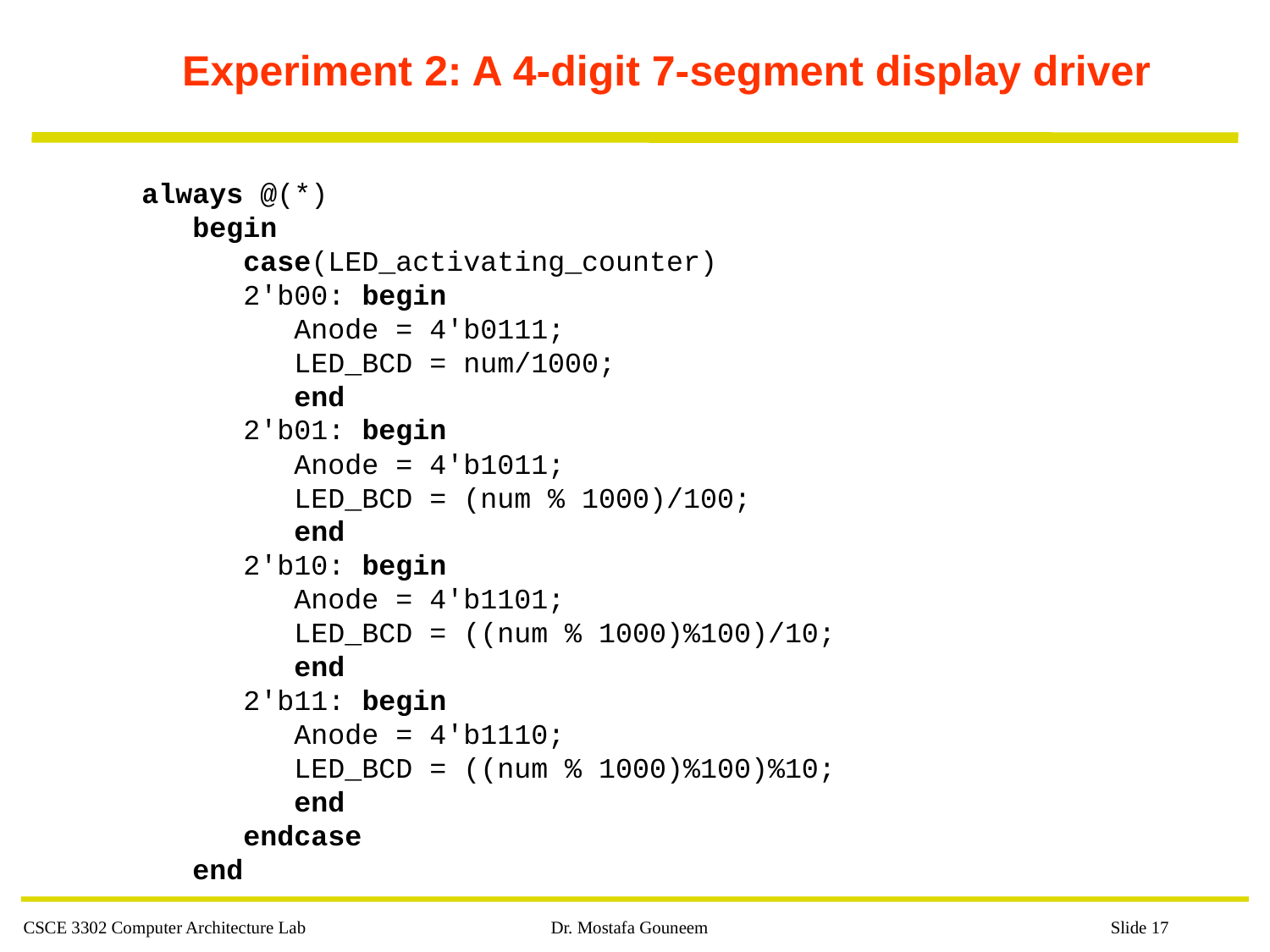

# Experiment 2: A 4-digit 7-segment display driver

   always @(*)
      begin
         case(LED_activating_counter)
         2'b00: begin
            Anode = 4'b0111;
            LED_BCD = num/1000;
            end
         2'b01: begin
            Anode = 4'b1011;
            LED_BCD = (num % 1000)/100;
            end
         2'b10: begin
            Anode = 4'b1101;
            LED_BCD = ((num % 1000)%100)/10;
            end
         2'b11: begin
            Anode = 4'b1110;
            LED_BCD = ((num % 1000)%100)%10;
            end
         endcase
      end
CSCE 3302 Computer Architecture Lab
Dr. Mostafa Gouneem
 Slide 17